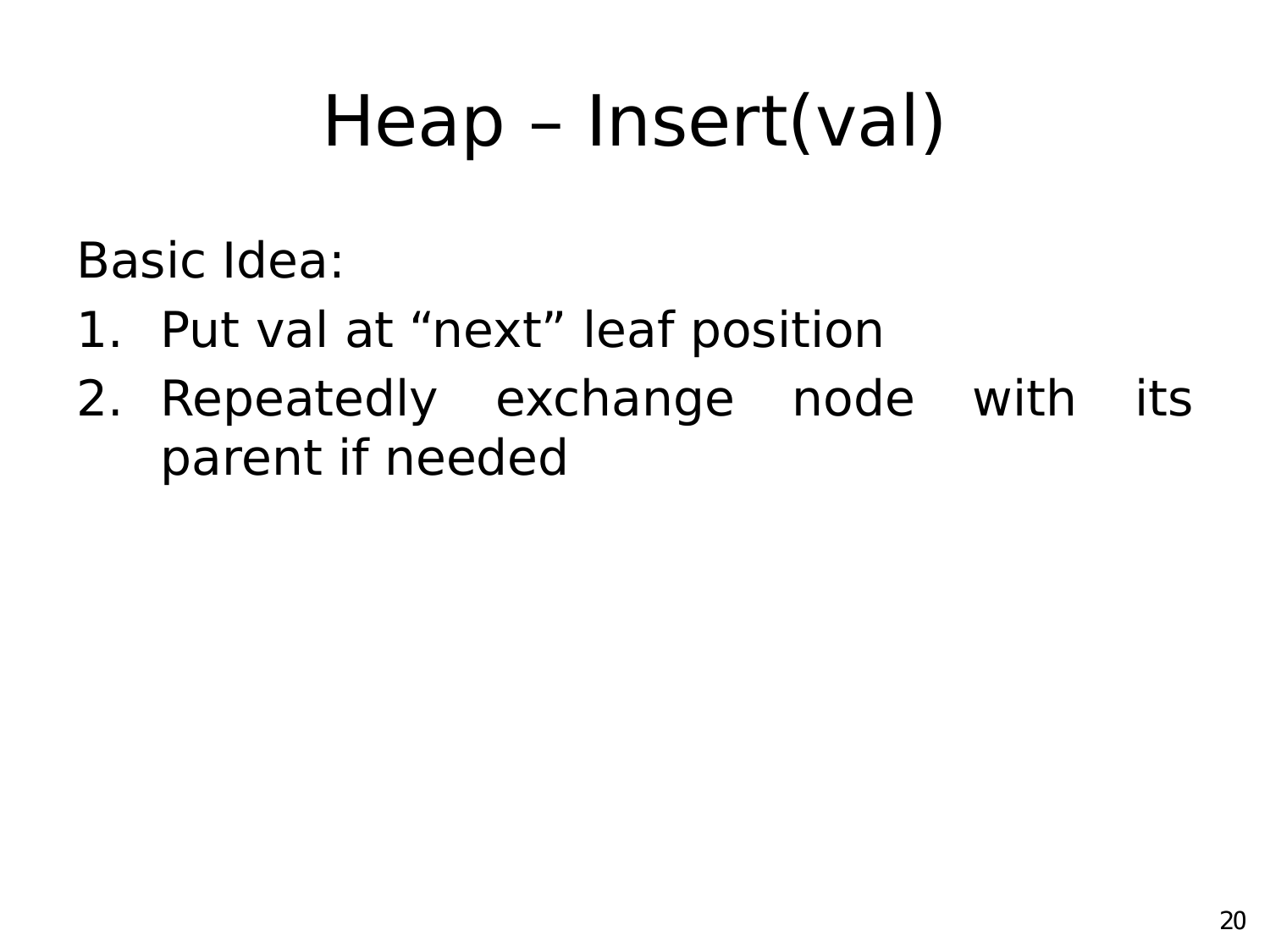

# Heap – Insert(val)
Basic Idea:
Put val at “next” leaf position
Repeatedly exchange node with its parent if needed